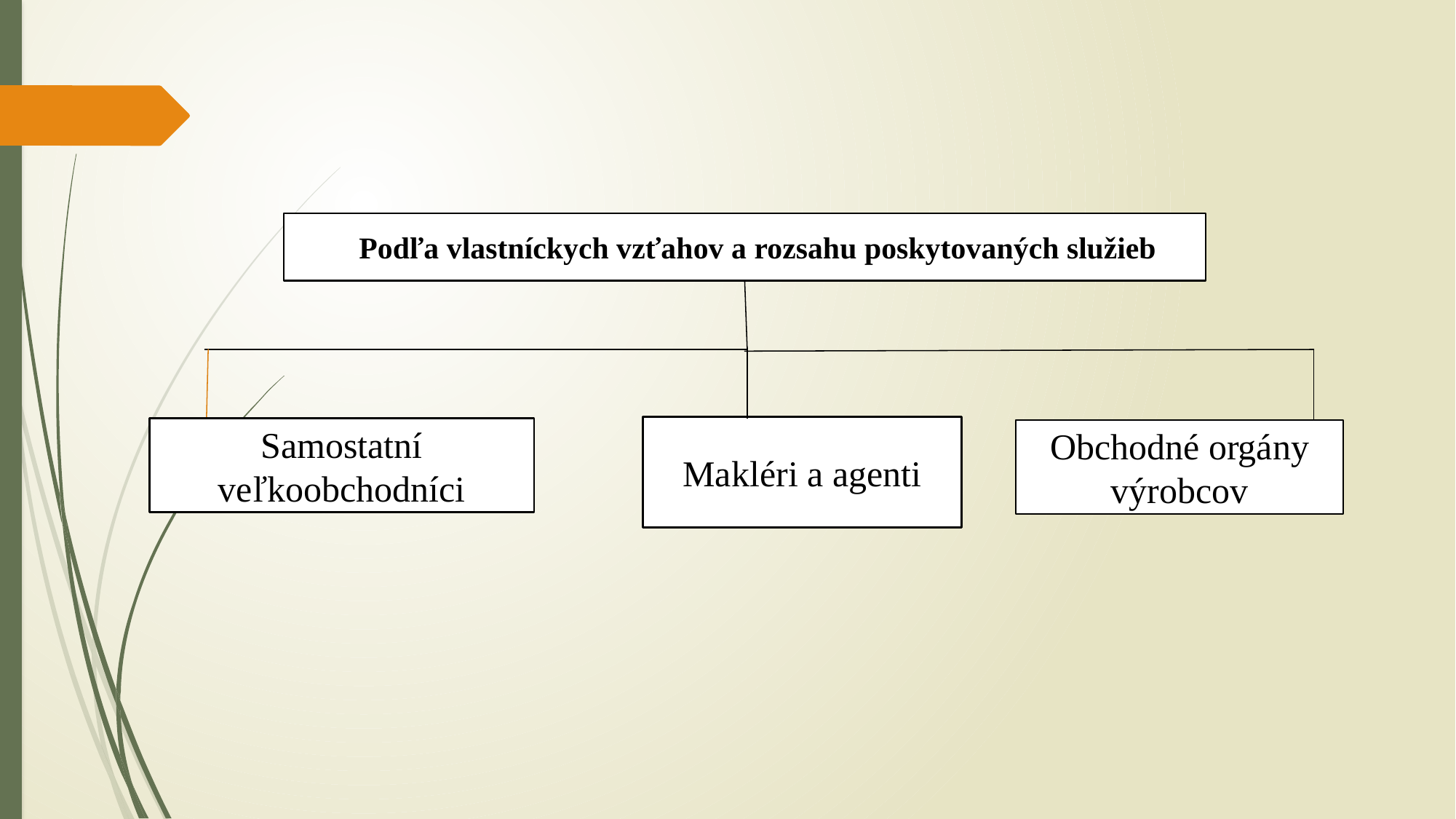

PoPodľa vlastníckych vzťahov a rozsahu poskytovaných služieb
Makléri a agenti
Samostatní veľkoobchodníci
Obchodné orgány výrobcov